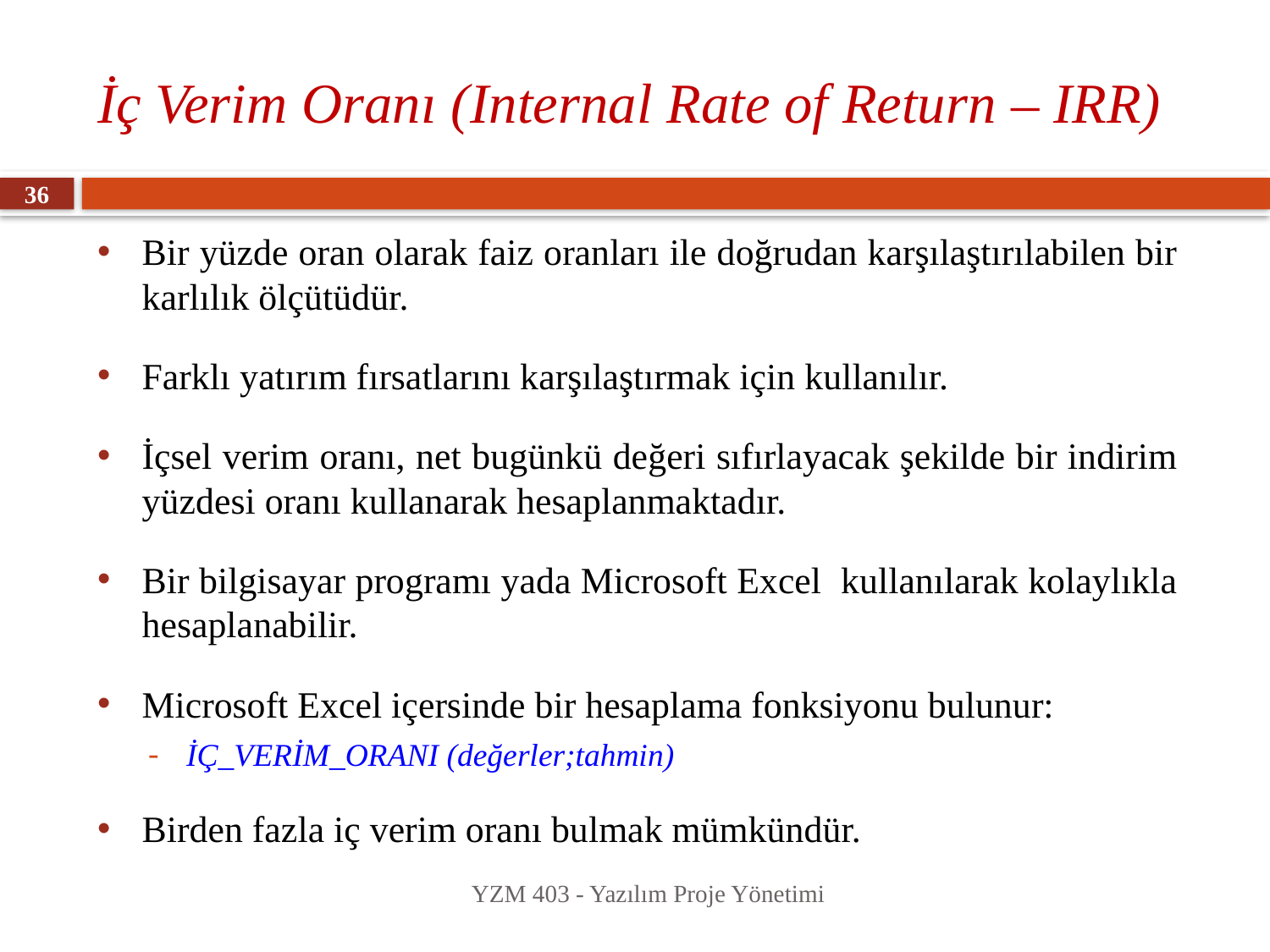

# İç Verim Oranı (Internal Rate of Return – IRR)
36
Bir yüzde oran olarak faiz oranları ile doğrudan karşılaştırılabilen bir karlılık ölçütüdür.

Farklı yatırım fırsatlarını karşılaştırmak için kullanılır.

İçsel verim oranı, net bugünkü değeri sıfırlayacak şekilde bir indirim yüzdesi oranı kullanarak hesaplanmaktadır.

Bir bilgisayar programı yada Microsoft Excel  kullanılarak kolaylıkla hesaplanabilir.

Microsoft Excel içersinde bir hesaplama fonksiyonu bulunur:
İÇ_VERİM_ORANI (değerler;tahmin)

Birden fazla iç verim oranı bulmak mümkündür.
YZM 403 - Yazılım Proje Yönetimi